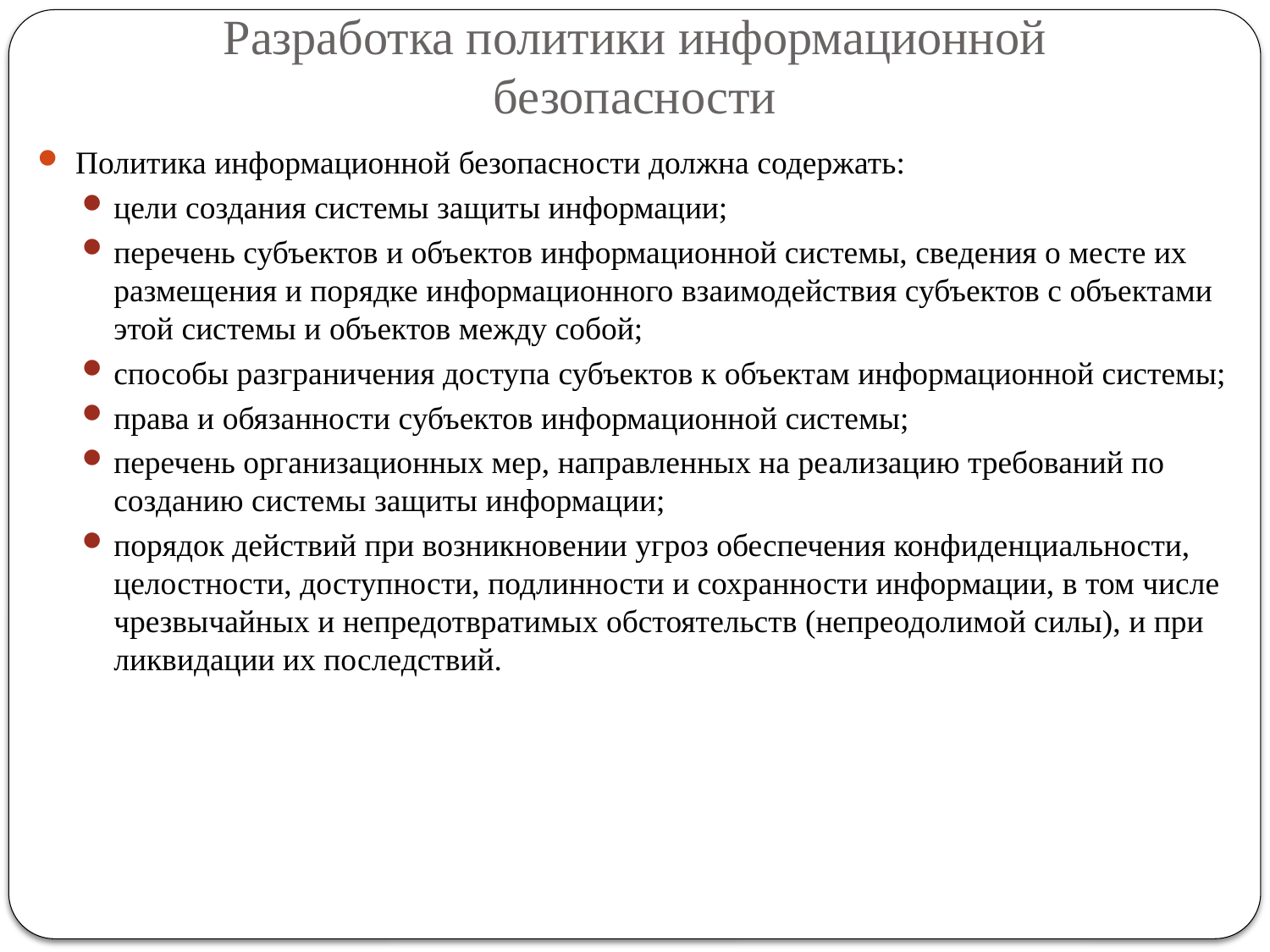

# Разработка политики информационной безопасности
Политика информационной безопасности должна содержать:
цели создания системы защиты информации;
перечень субъектов и объектов информационной системы, сведения о месте их размещения и порядке информационного взаимодействия субъектов с объектами этой системы и объектов между собой;
способы разграничения доступа субъектов к объектам информационной системы;
права и обязанности субъектов информационной системы;
перечень организационных мер, направленных на реализацию требований по созданию системы защиты информации;
порядок действий при возникновении угроз обеспечения конфиденциальности, целостности, доступности, подлинности и сохранности информации, в том числе чрезвычайных и непредотвратимых обстоятельств (непреодолимой силы), и при ликвидации их последствий.